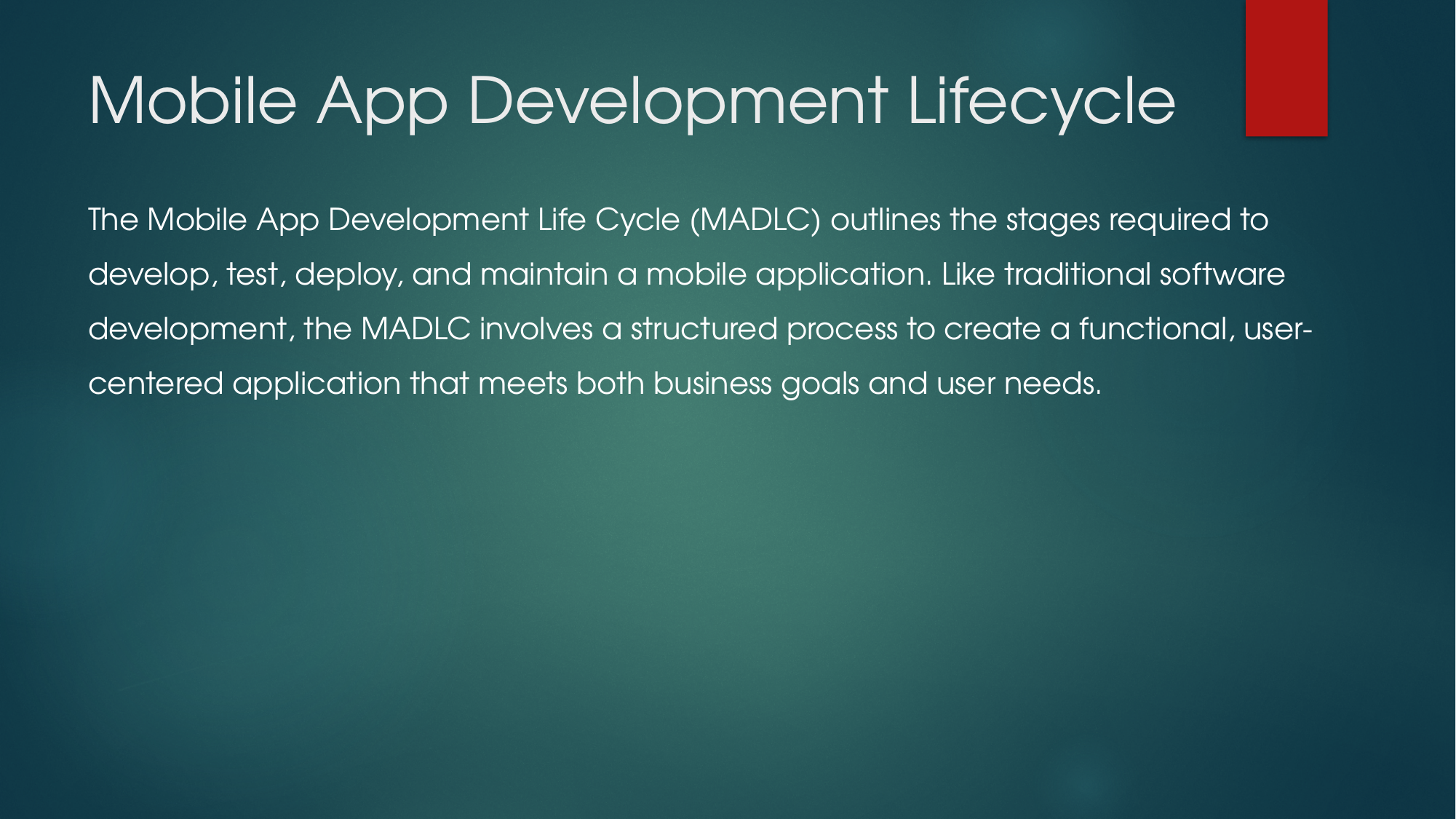

# Mobile App Development Lifecycle
The Mobile App Development Life Cycle (MADLC) outlines the stages required to develop, test, deploy, and maintain a mobile application. Like traditional software development, the MADLC involves a structured process to create a functional, user-centered application that meets both business goals and user needs.